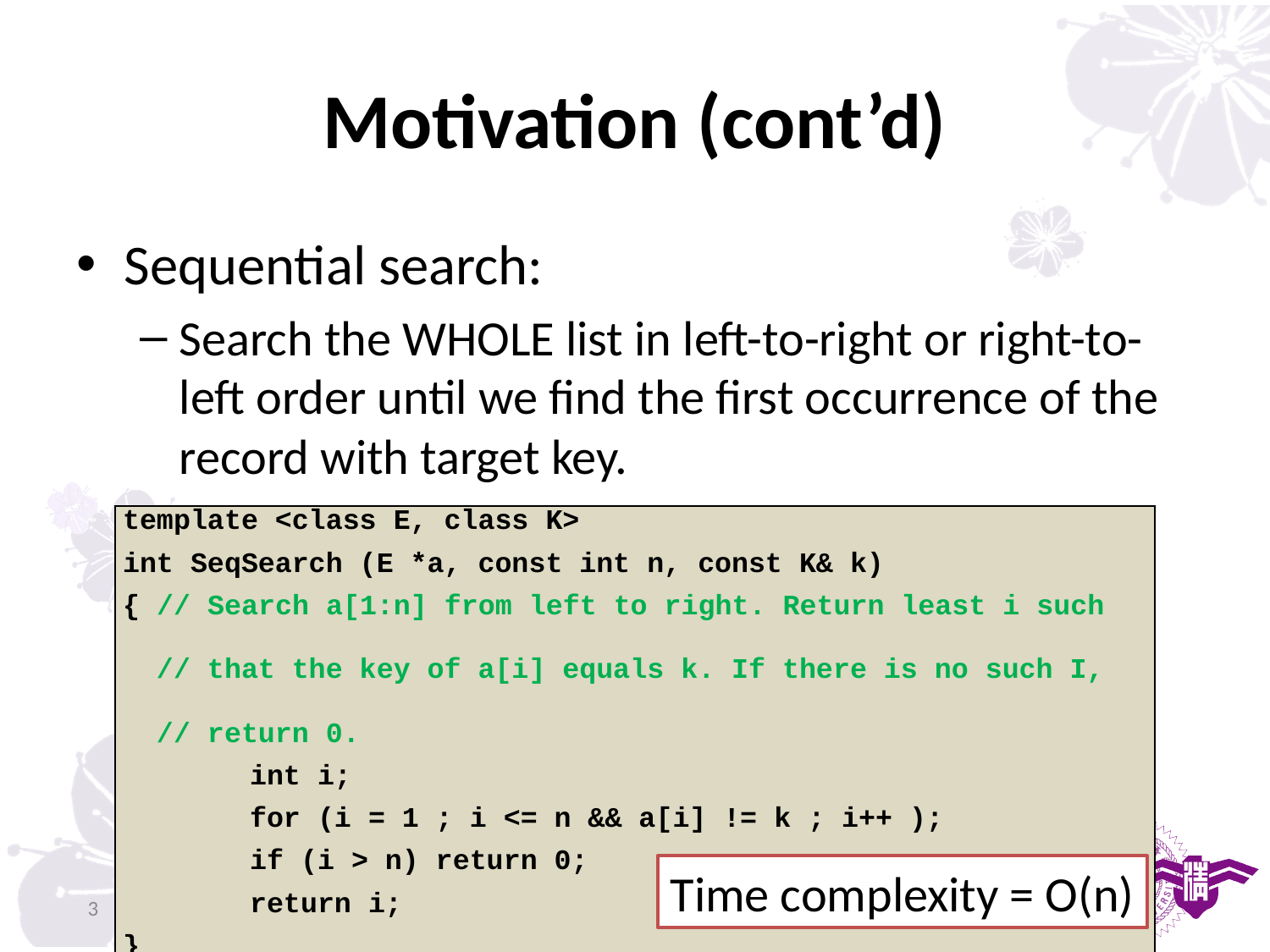

# Motivation (cont’d)
Sequential search:
Search the WHOLE list in left-to-right or right-to-left order until we find the first occurrence of the record with target key.
| template <class E, class K> int SeqSearch (E \*a, const int n, const K& k) { // Search a[1:n] from left to right. Return least i such // that the key of a[i] equals k. If there is no such I, // return 0. int i; for (i = 1 ; i <= n && a[i] != k ; i++ ); if (i > n) return 0; return i; } |
| --- |
Time complexity = O(n)
3